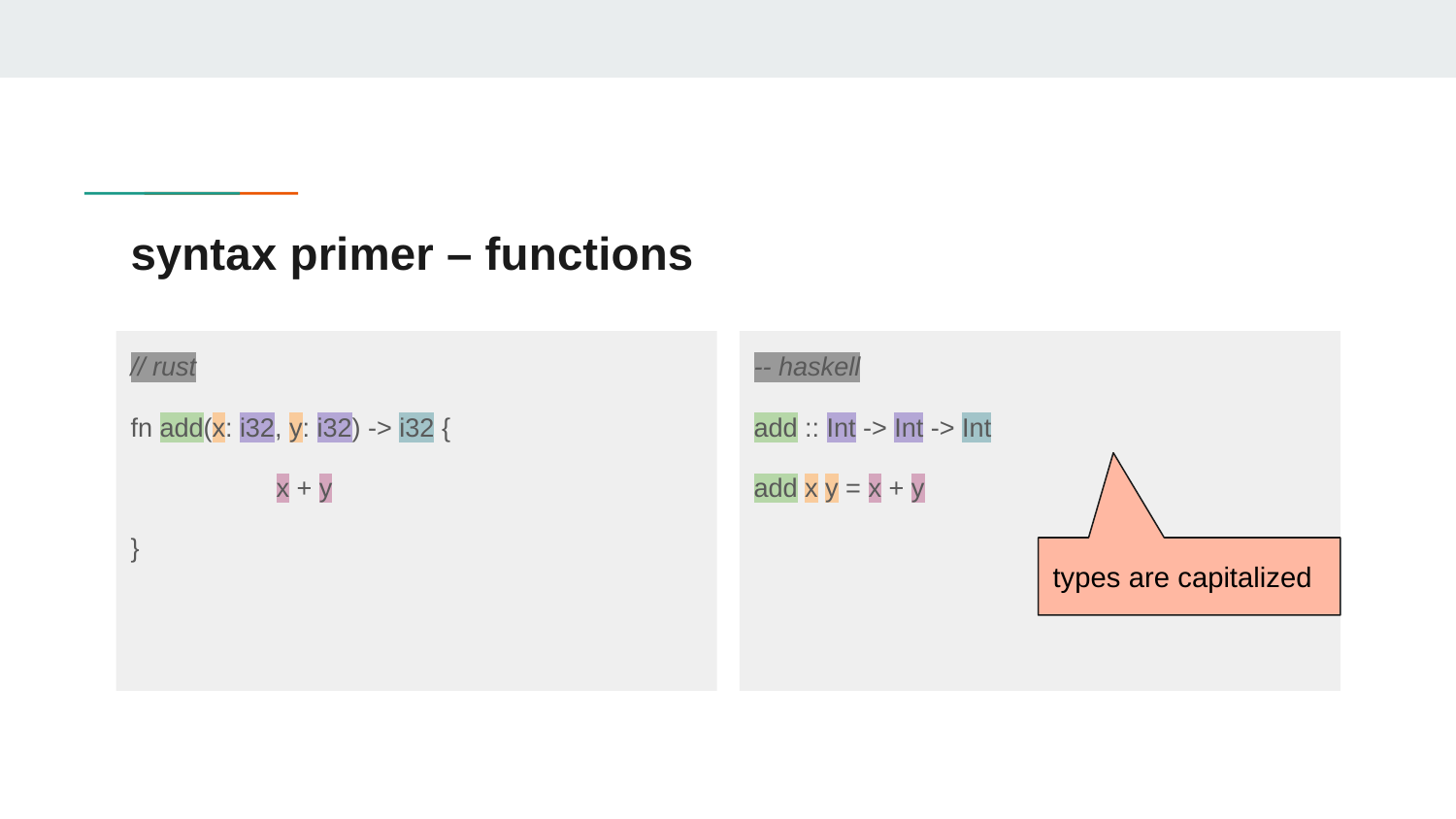

# syntax primer – functions
// rust
fn add(x: i32, y: i32) -> i32 {
	x + y
}
-- haskell
add :: Int -> Int -> Int
add x y = x + y
types are capitalized